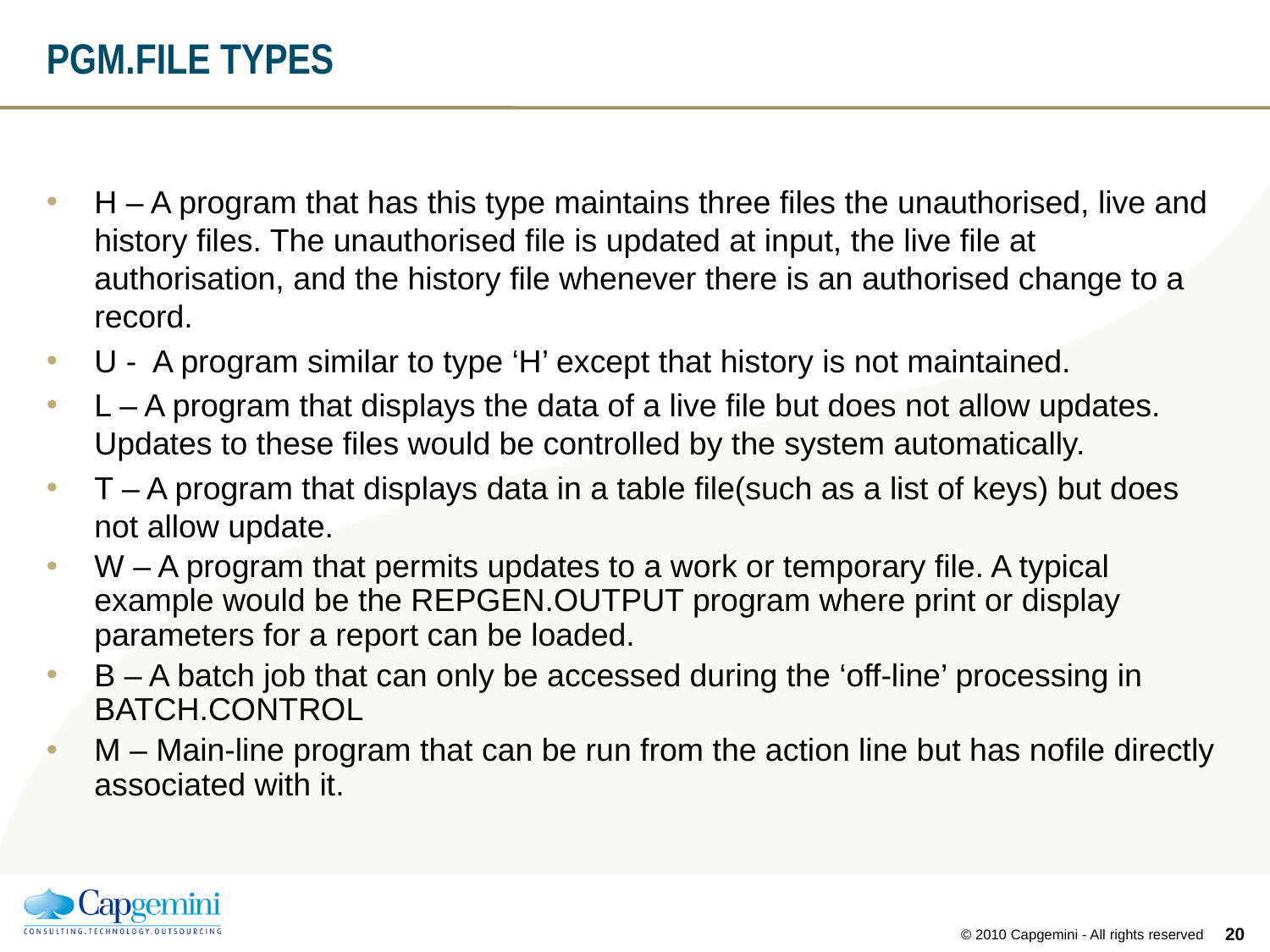

# PGM.FILE TYPES
H – A program that has this type maintains three files the unauthorised, live and history files. The unauthorised file is updated at input, the live file at authorisation, and the history file whenever there is an authorised change to a record.
U -  A program similar to type ‘H’ except that history is not maintained.
L – A program that displays the data of a live file but does not allow updates. Updates to these files would be controlled by the system automatically.
T – A program that displays data in a table file(such as a list of keys) but does not allow update.
W – A program that permits updates to a work or temporary file. A typical example would be the REPGEN.OUTPUT program where print or display parameters for a report can be loaded.
B – A batch job that can only be accessed during the ‘off-line’ processing in BATCH.CONTROL
M – Main-line program that can be run from the action line but has nofile directly associated with it.

20
© 2010 Capgemini - All rights reserved